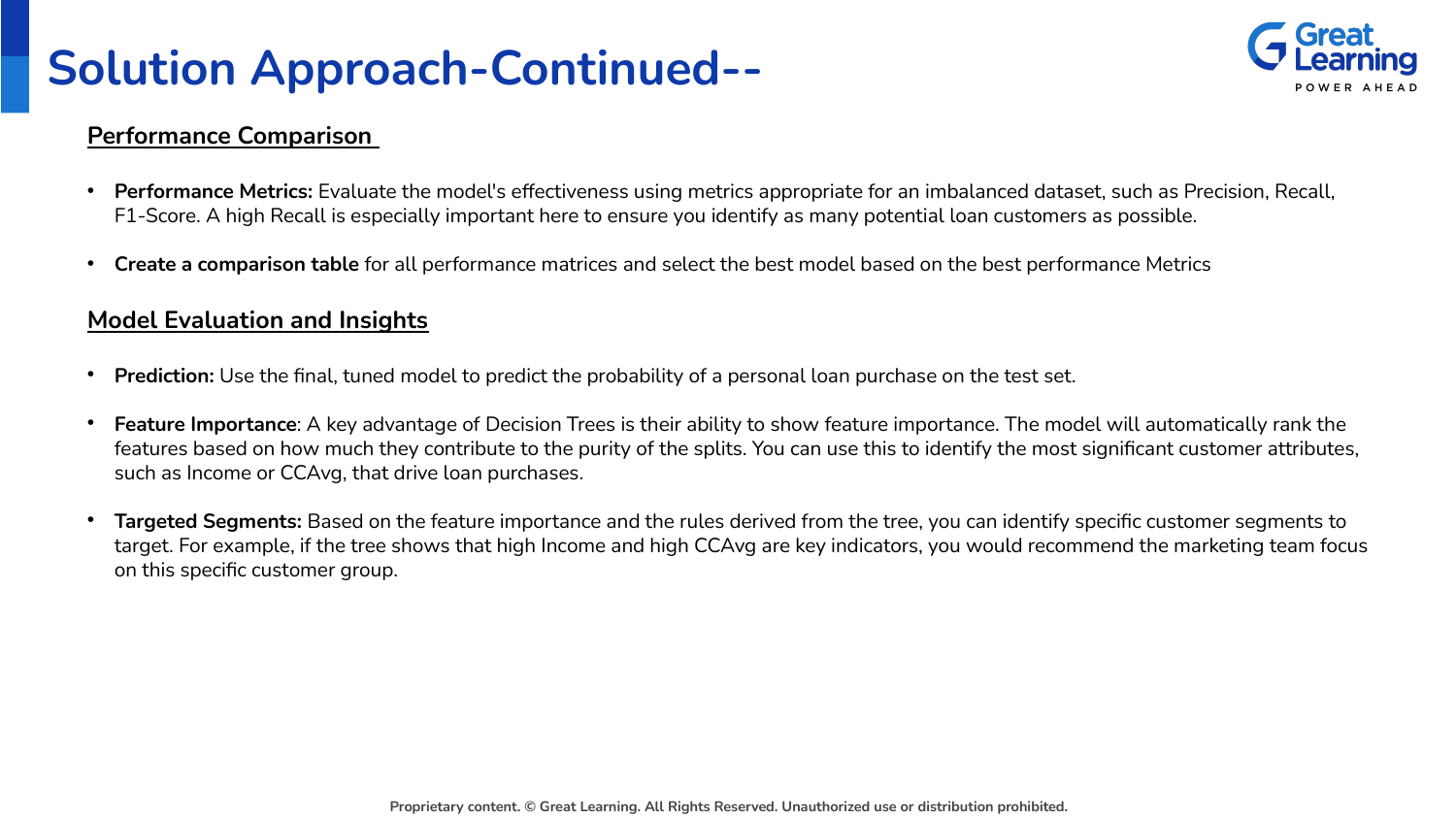

# Solution Approach-Continued--
Performance Comparison

Performance Metrics: Evaluate the model's effectiveness using metrics appropriate for an imbalanced dataset, such as Precision, Recall, F1-Score. A high Recall is especially important here to ensure you identify as many potential loan customers as possible.

Create a comparison table for all performance matrices and select the best model based on the best performance Metrics

Model Evaluation and Insights

Prediction: Use the final, tuned model to predict the probability of a personal loan purchase on the test set.

Feature Importance: A key advantage of Decision Trees is their ability to show feature importance. The model will automatically rank the features based on how much they contribute to the purity of the splits. You can use this to identify the most significant customer attributes, such as Income or CCAvg, that drive loan purchases.

Targeted Segments: Based on the feature importance and the rules derived from the tree, you can identify specific customer segments to target. For example, if the tree shows that high Income and high CCAvg are key indicators, you would recommend the marketing team focus on this specific customer group.